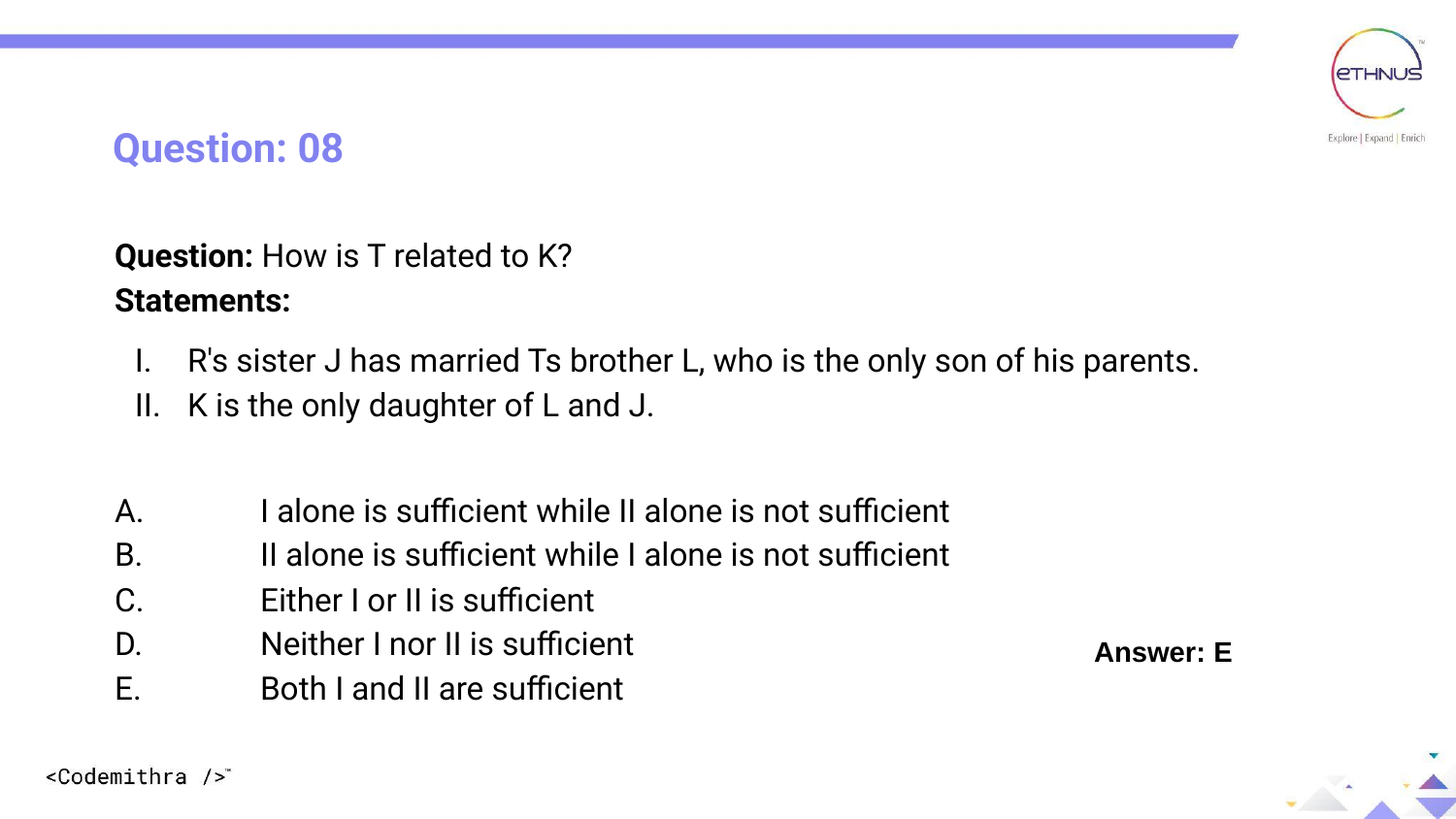

Question: 08
Question: 08
Question: How is T related to K?
Statements:
R's sister J has married Ts brother L, who is the only son of his parents.
K is the only daughter of L and J.

A.	I alone is sufficient while II alone is not sufficient
B.	II alone is sufficient while I alone is not sufficient
C.	Either I or II is sufficient
D.	Neither I nor II is sufficient
E.	Both I and II are sufficient

Answer: E